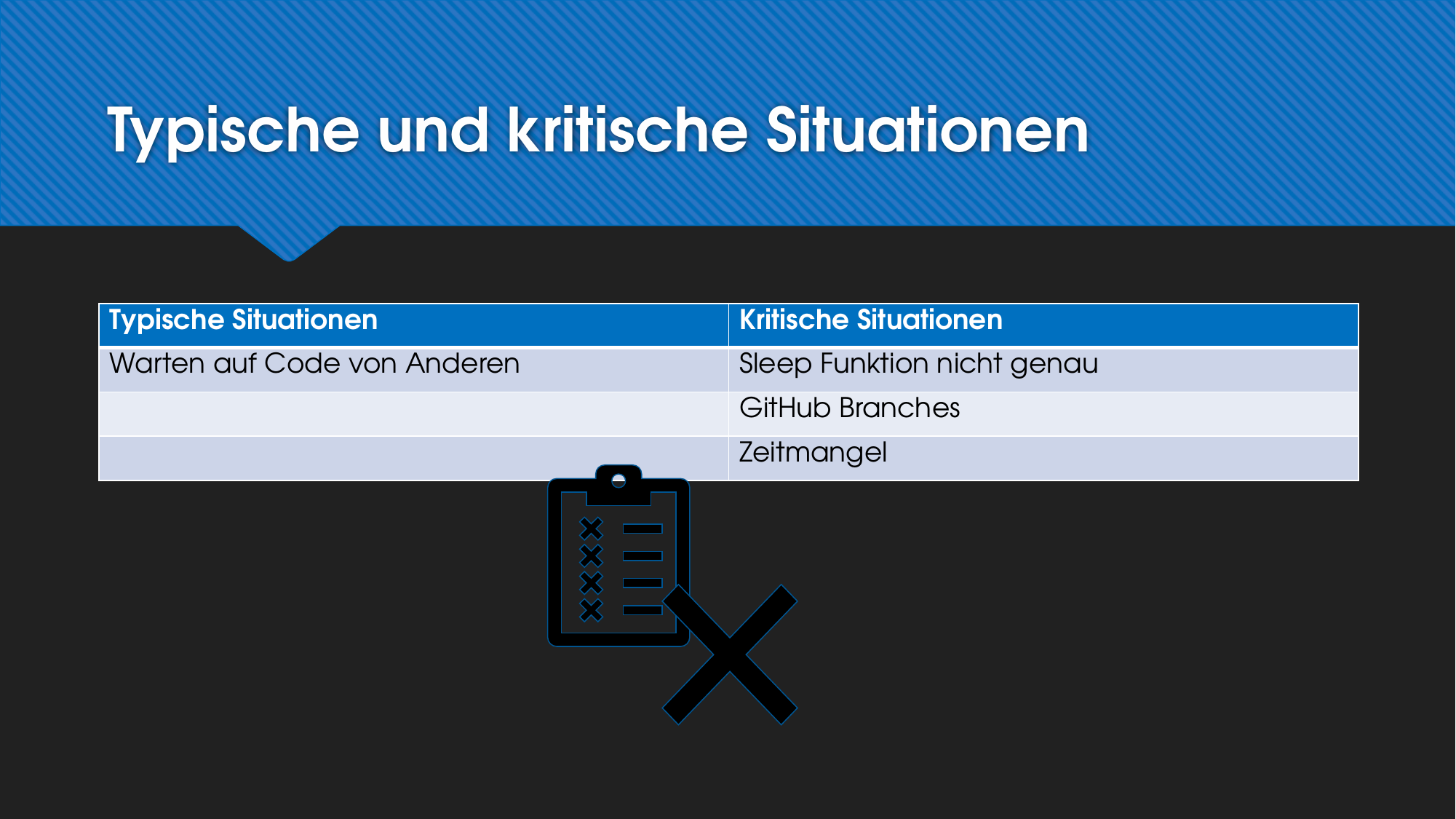

# Typische und kritische Situationen
| Typische Situationen | Kritische Situationen |
| --- | --- |
| Warten auf Code von Anderen | Sleep Funktion nicht genau |
|  | GitHub Branches |
|  | Zeitmangel |